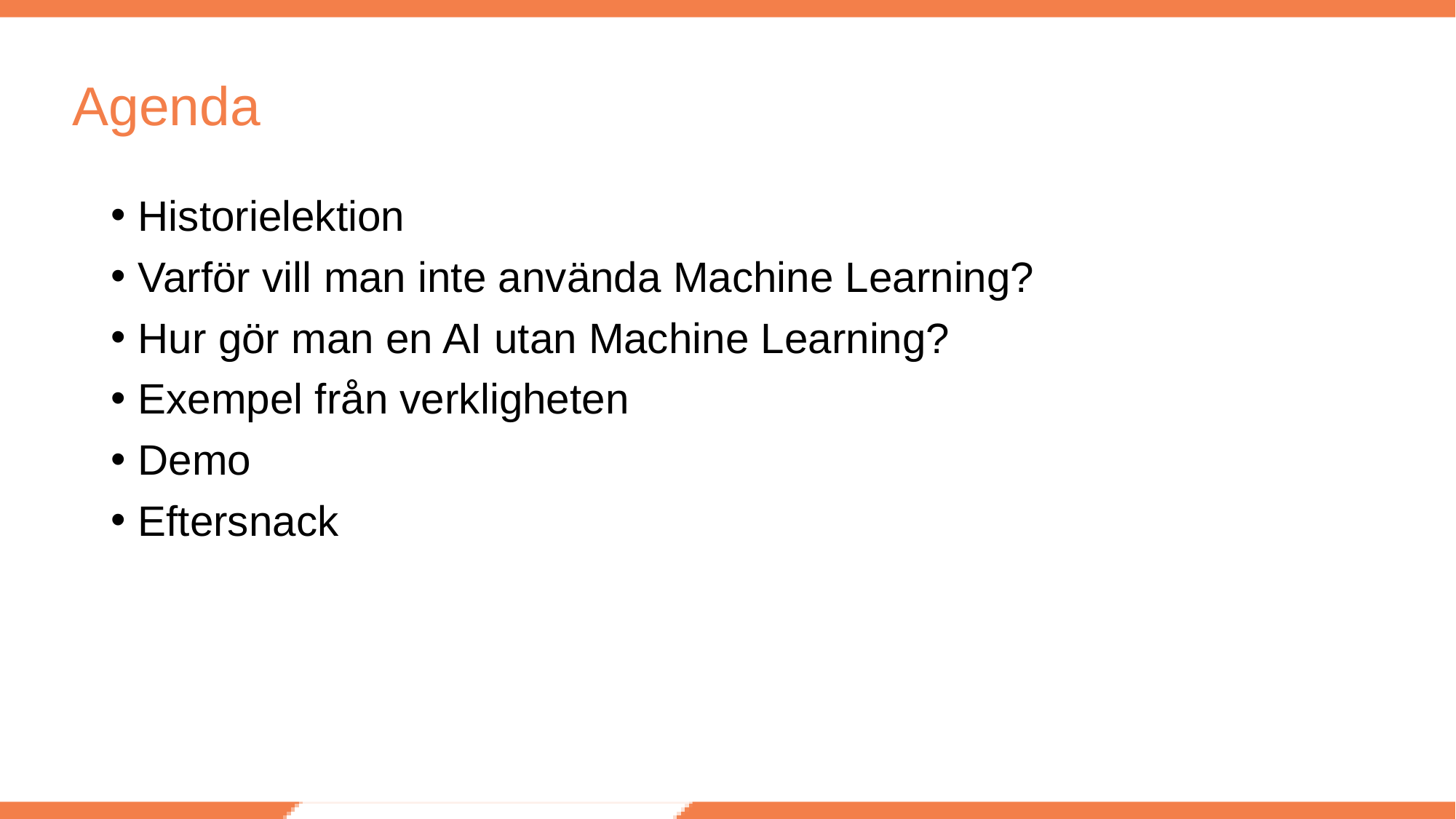

# Agenda
Historielektion
Varför vill man inte använda Machine Learning?
Hur gör man en AI utan Machine Learning?
Exempel från verkligheten
Demo
Eftersnack